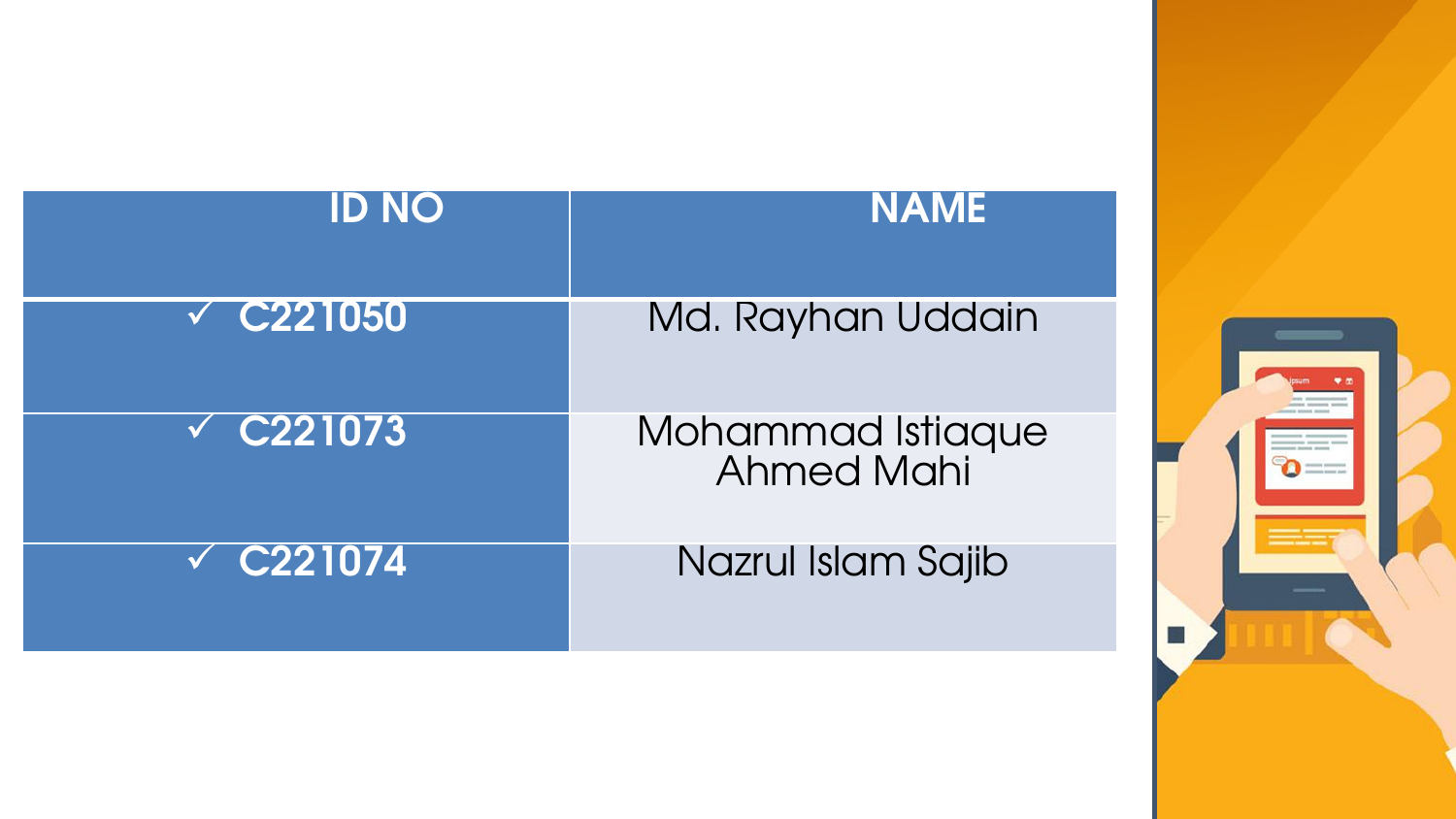

#
| ID NO | NAME |
| --- | --- |
| C221050 | Md. Rayhan Uddain |
| C221073 | Mohammad Istiaque Ahmed Mahi |
| C221074 | Nazrul Islam Sajib |